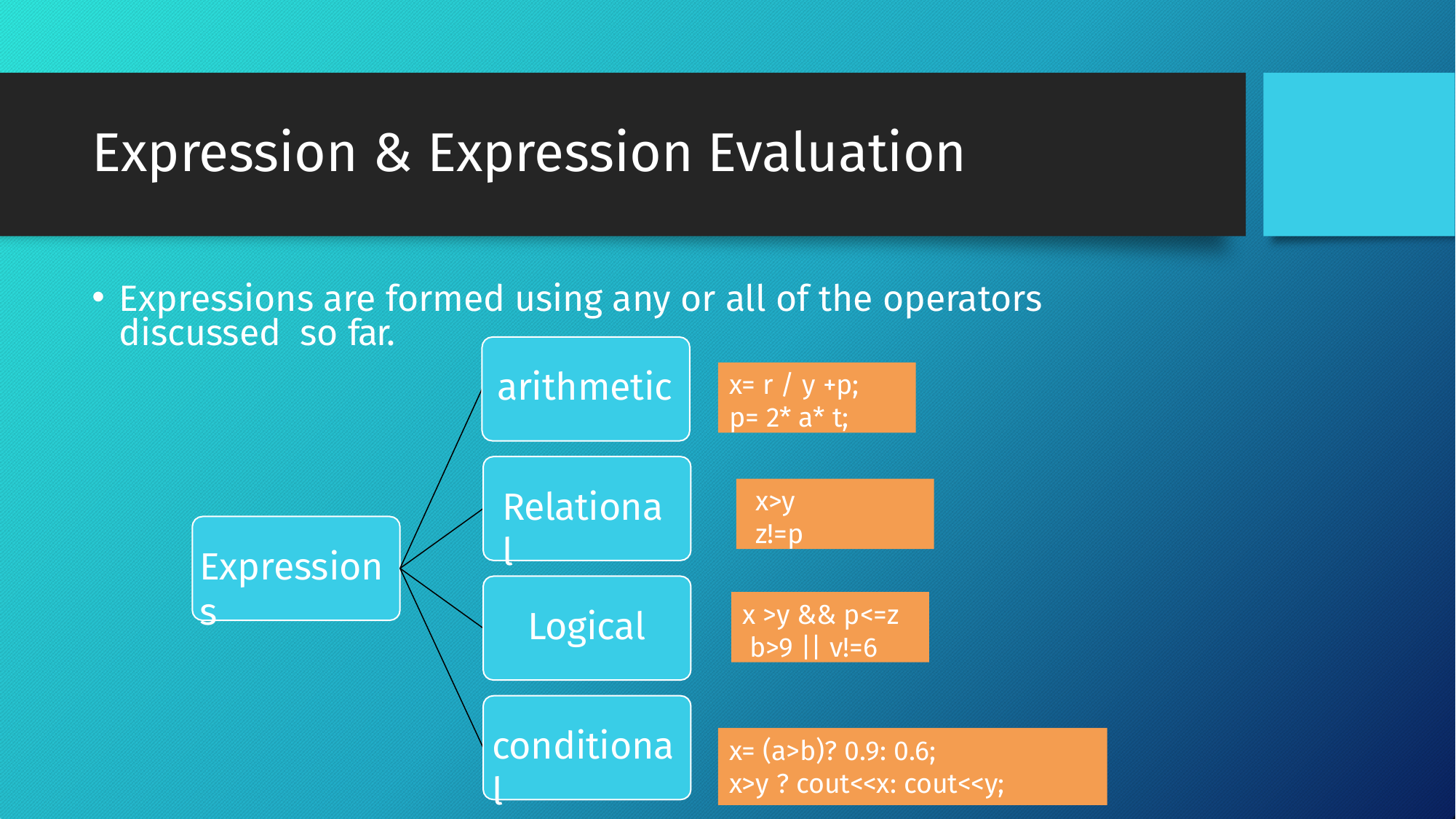

# Expression & Expression Evaluation
Expressions are formed using any or all of the operators discussed  so far.

arithmetic
x= r / y +p;  p= 2* a* t;

x>y  z!=p
Relational

Expressions

x >y && p<=z  b>9 || v!=6
Logical
conditional

x= (a>b)? 0.9: 0.6;
x>y ? cout<<x: cout<<y;